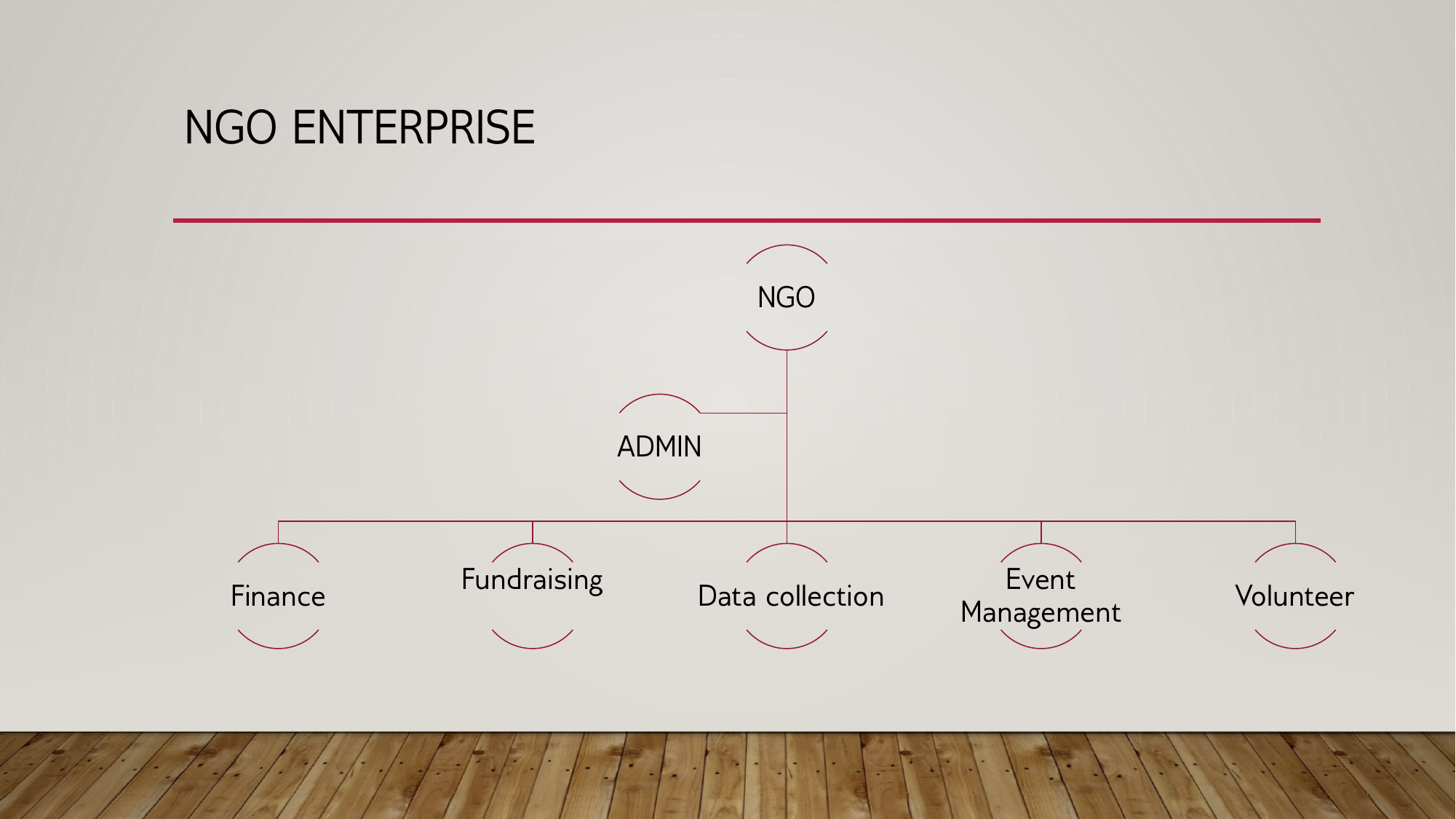

# NGO Enterprise
NGO
Finance
Fundraising
 Data collection
Event Management
Volunteer
ADMIN